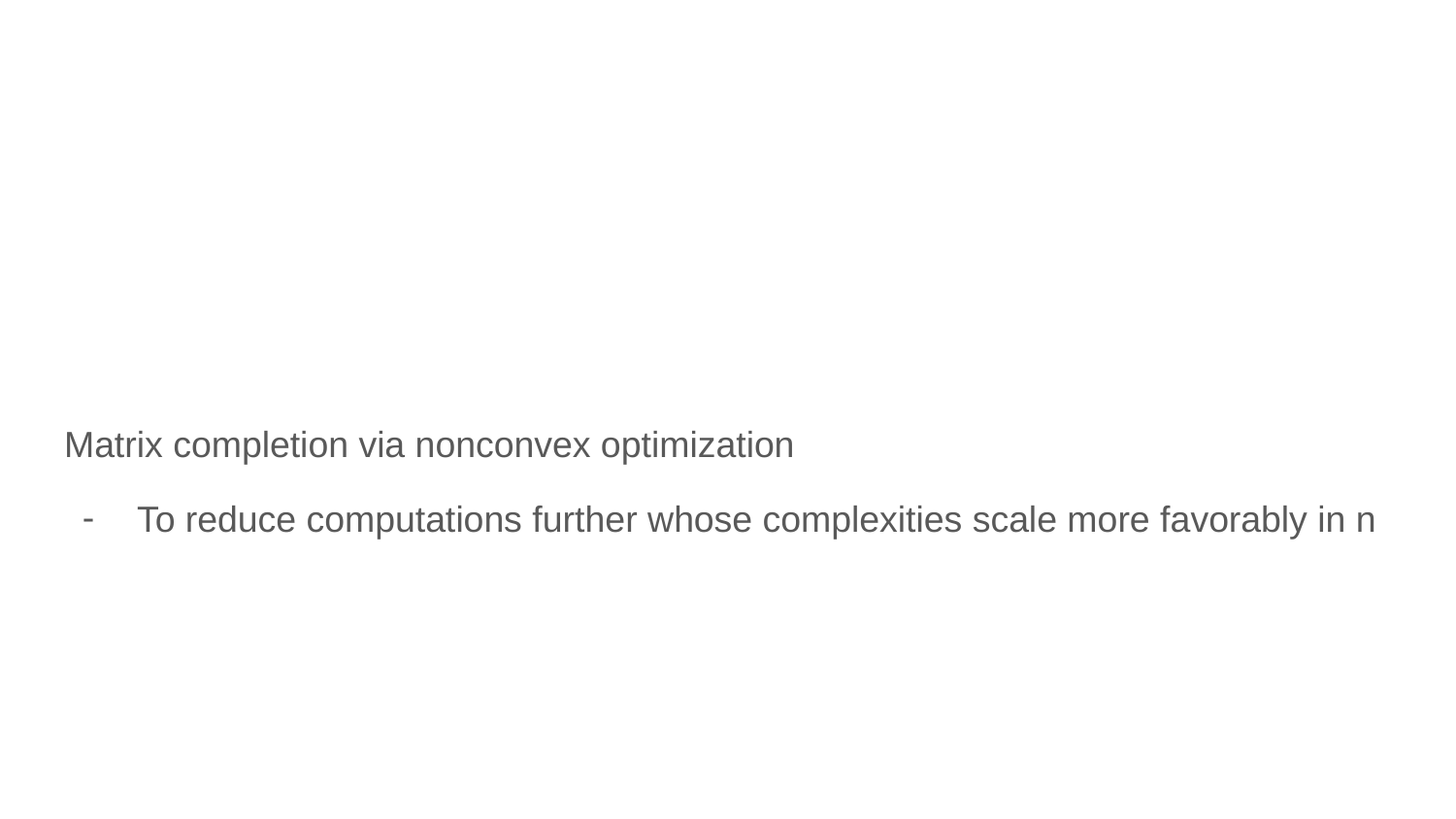

#

Matrix completion via nonconvex optimization
To reduce computations further whose complexities scale more favorably in n